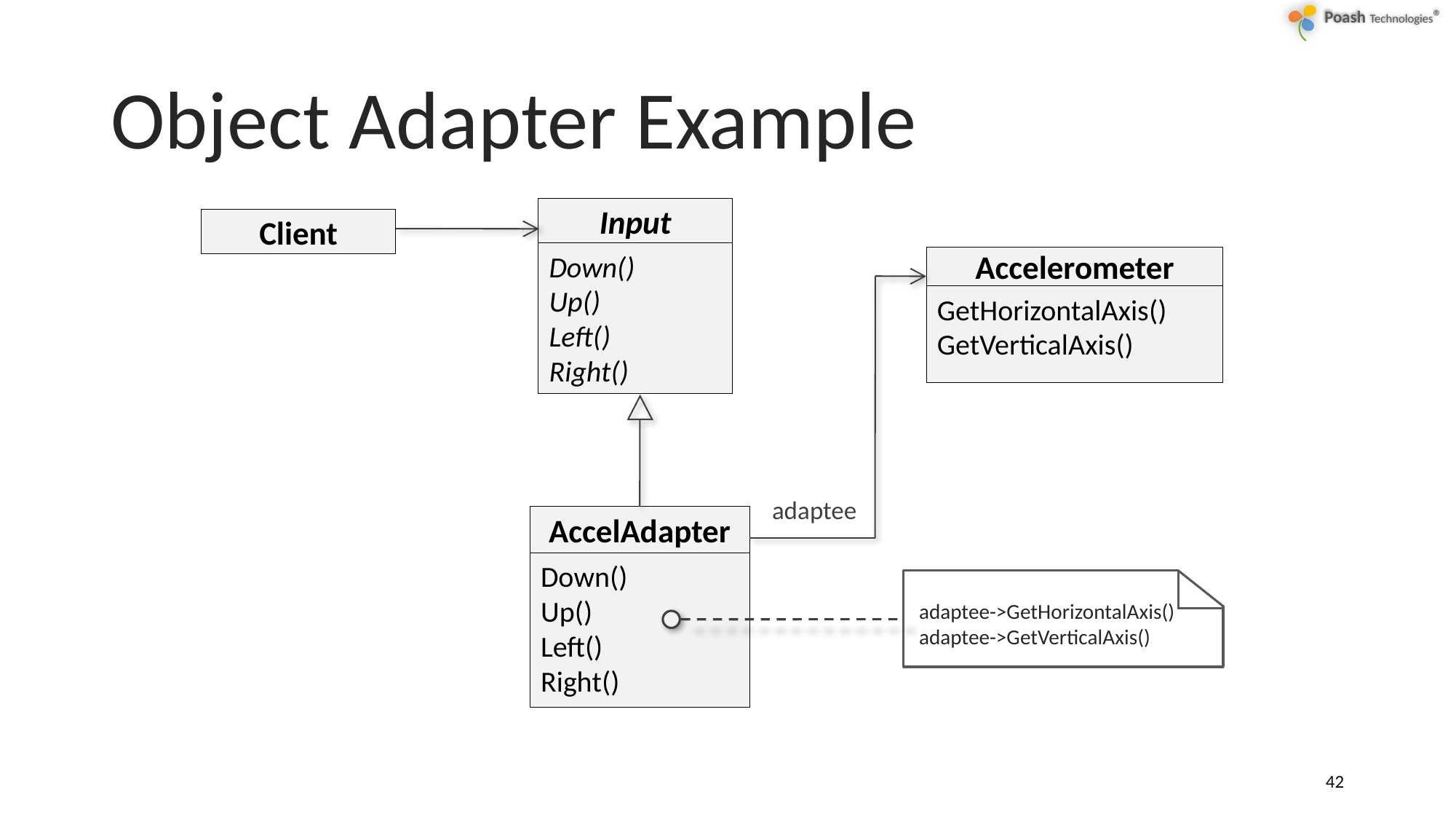

# Object Adapter Example
Input
Down()
Up()
Left()
Right()
Client
Accelerometer
GetHorizontalAxis()
GetVerticalAxis()

adaptee
AccelAdapter
Down()
Up()
Left()
Right()
adaptee->GetHorizontalAxis()
adaptee->GetVerticalAxis()

42